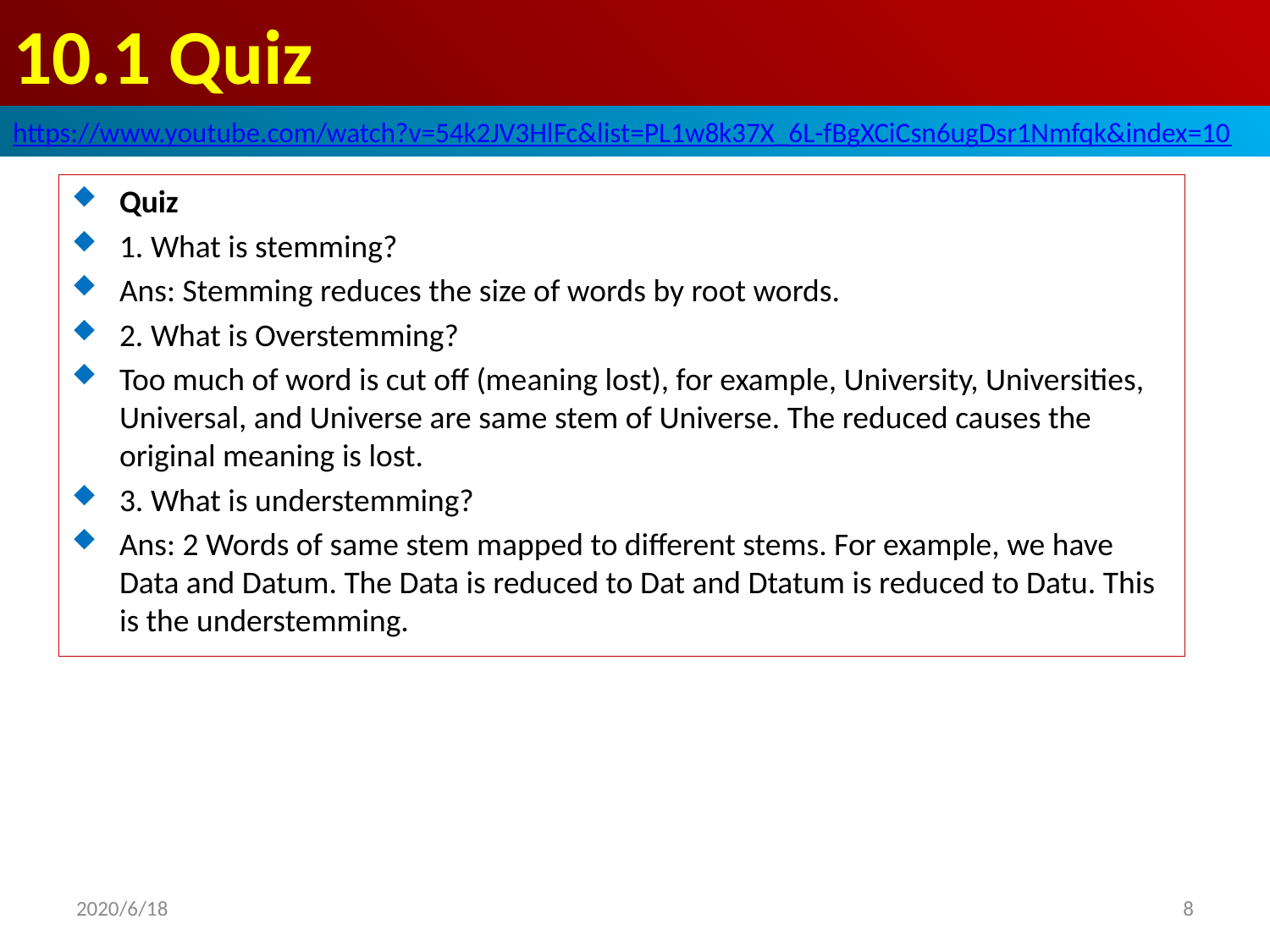

# 10.1 Quiz
https://www.youtube.com/watch?v=54k2JV3HlFc&list=PL1w8k37X_6L-fBgXCiCsn6ugDsr1Nmfqk&index=10
Quiz
1. What is stemming?
Ans: Stemming reduces the size of words by root words.
2. What is Overstemming?
Too much of word is cut off (meaning lost), for example, University, Universities, Universal, and Universe are same stem of Universe. The reduced causes the original meaning is lost.
3. What is understemming?
Ans: 2 Words of same stem mapped to different stems. For example, we have Data and Datum. The Data is reduced to Dat and Dtatum is reduced to Datu. This is the understemming.

2020/6/18
8